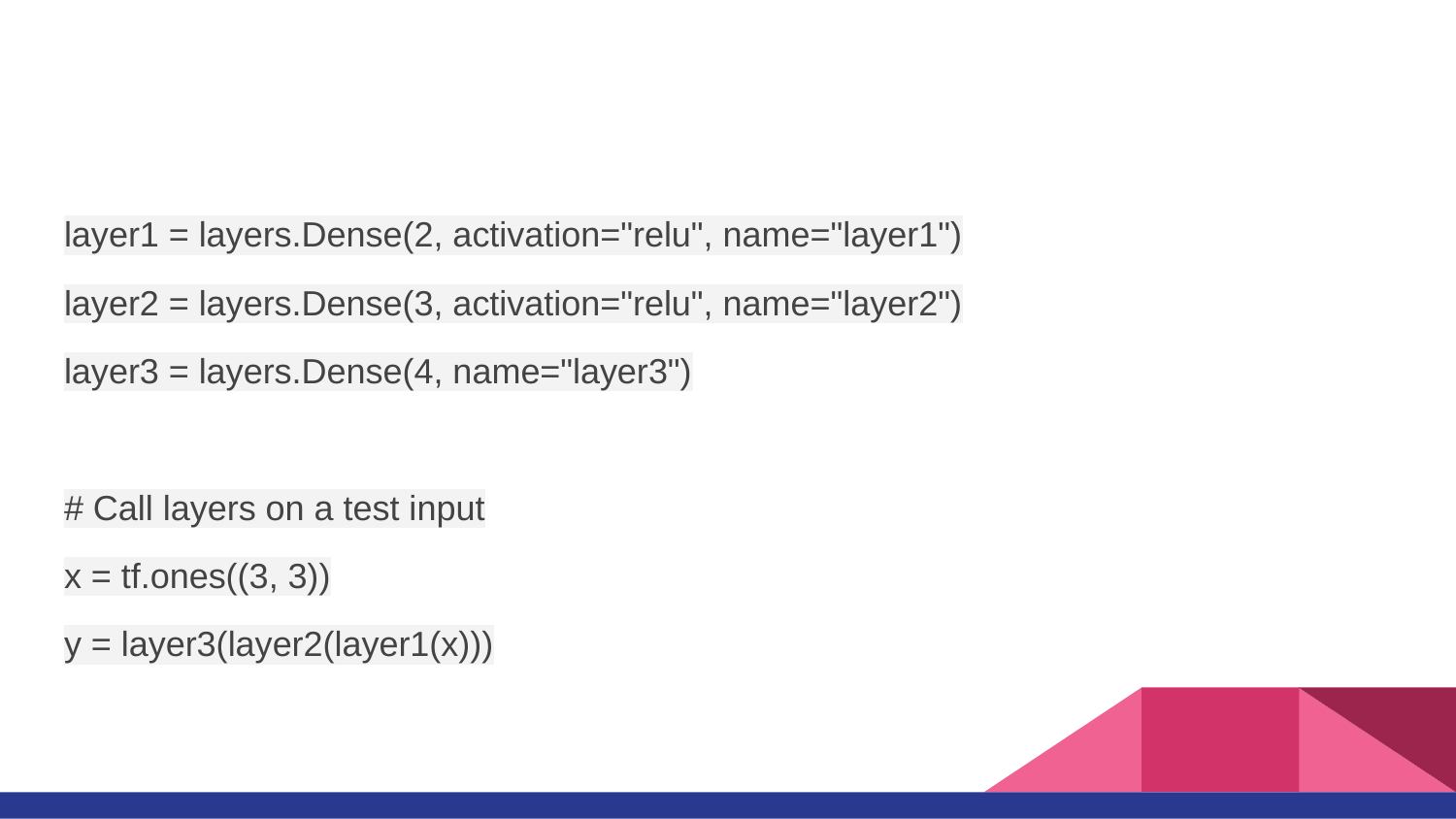

#
layer1 = layers.Dense(2, activation="relu", name="layer1")
layer2 = layers.Dense(3, activation="relu", name="layer2")
layer3 = layers.Dense(4, name="layer3")

# Call layers on a test input
x = tf.ones((3, 3))
y = layer3(layer2(layer1(x)))